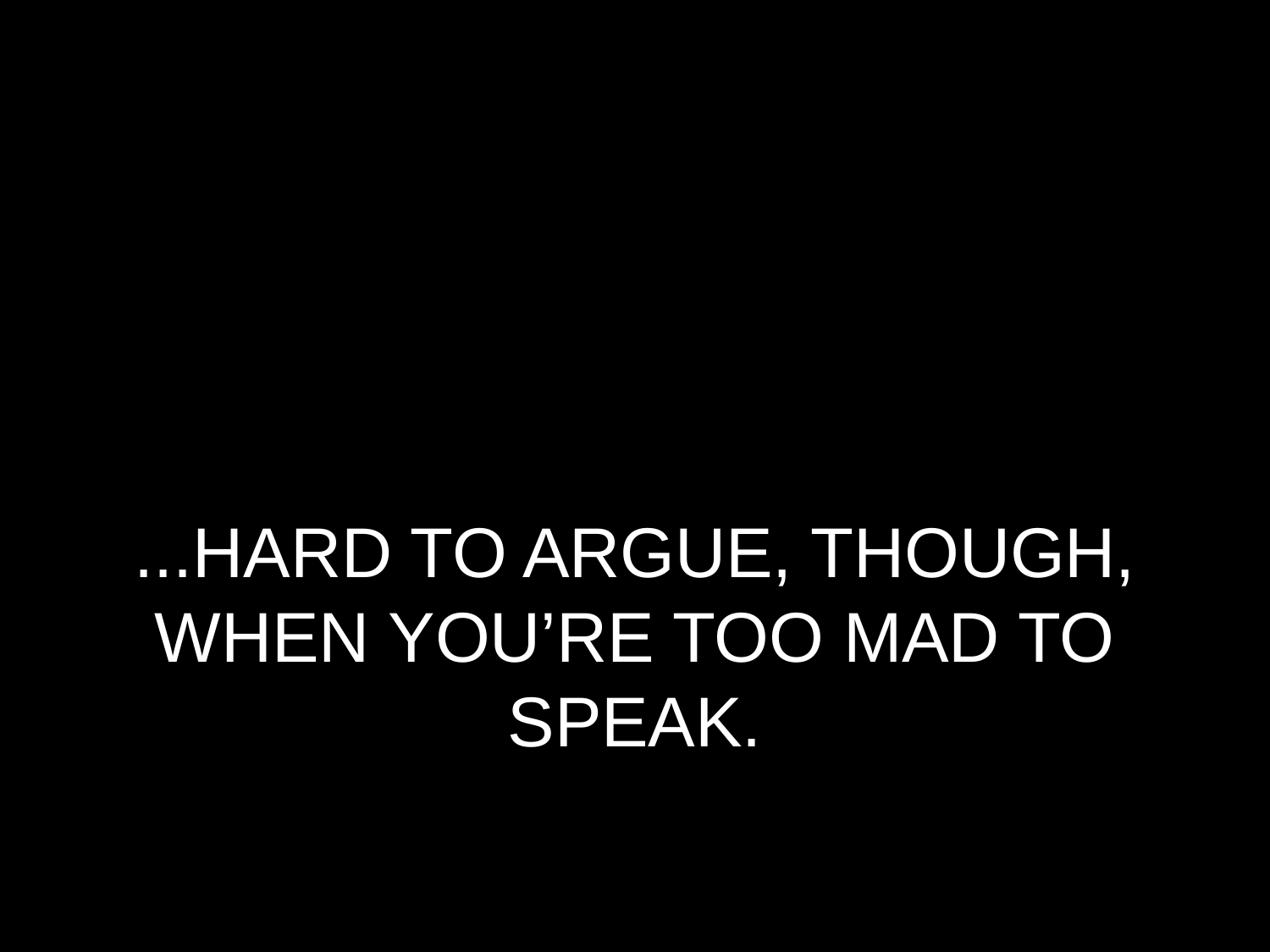

# ...HARD TO ARGUE, THOUGH, WHEN YOU’RE TOO MAD TO SPEAK.